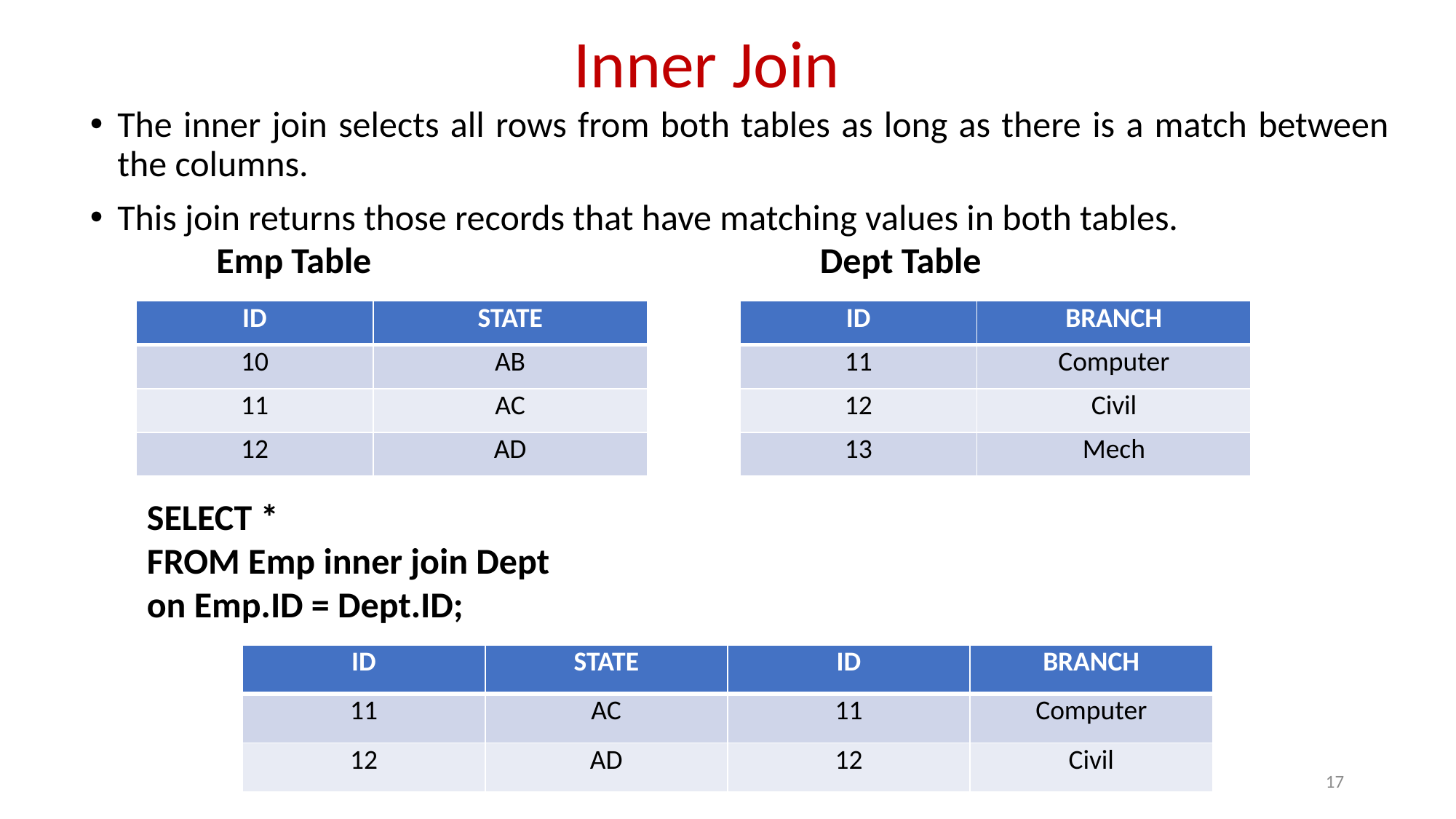

# Inner Join
The inner join selects all rows from both tables as long as there is a match between the columns.
This join returns those records that have matching values in both tables.
Emp Table
Dept Table
| ID | STATE |
| --- | --- |
| 10 | AB |
| 11 | AC |
| 12 | AD |
| ID | BRANCH |
| --- | --- |
| 11 | Computer |
| 12 | Civil |
| 13 | Mech |
SELECT *
FROM Emp inner join Dept
on Emp.ID = Dept.ID;
| ID | STATE | ID | BRANCH |
| --- | --- | --- | --- |
| 11 | AC | 11 | Computer |
| 12 | AD | 12 | Civil |
17